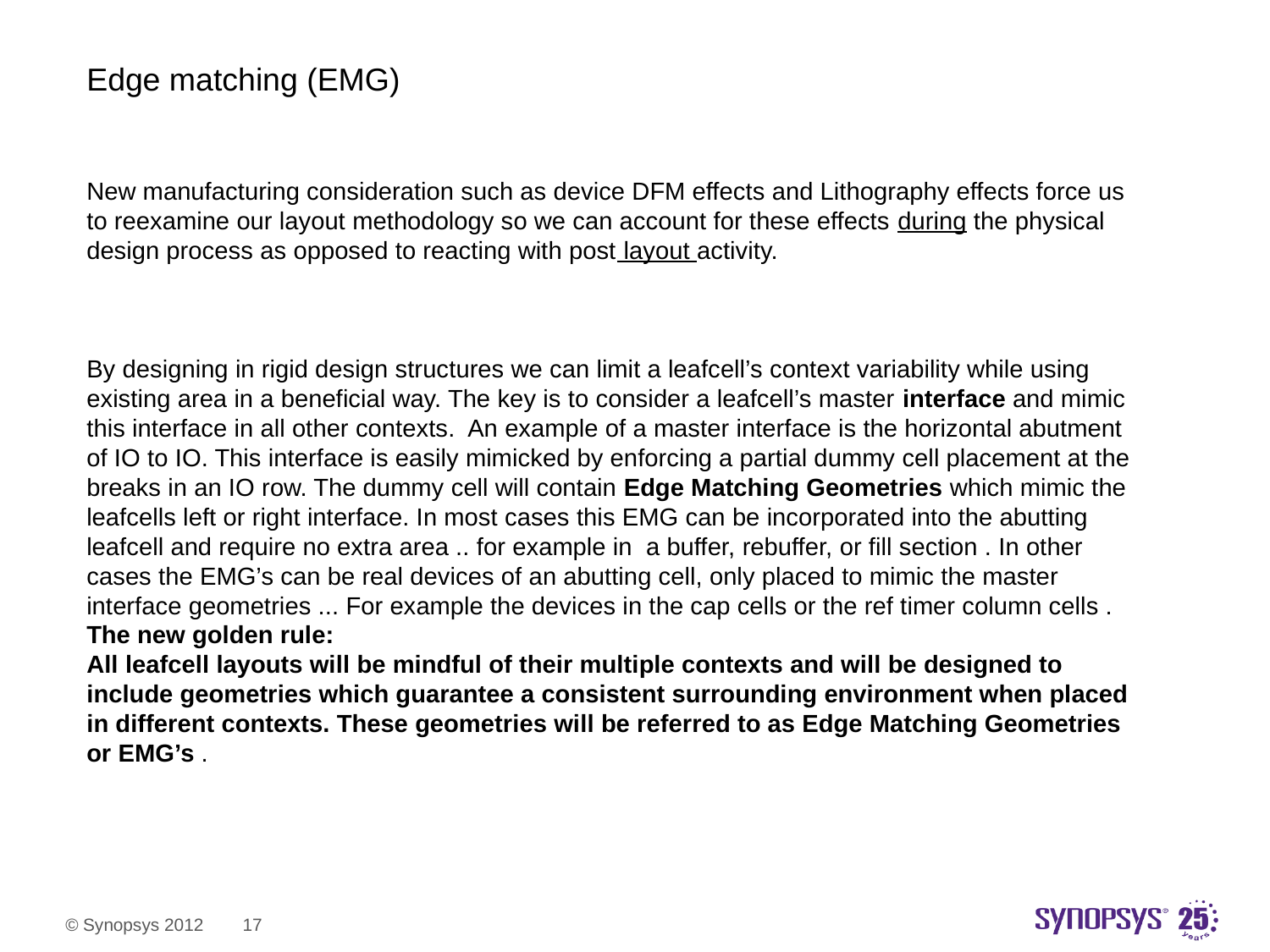

Edge matching (EMG)
New manufacturing consideration such as device DFM effects and Lithography effects force us to reexamine our layout methodology so we can account for these effects during the physical design process as opposed to reacting with post layout activity.

By designing in rigid design structures we can limit a leafcell’s context variability while using existing area in a beneficial way. The key is to consider a leafcell’s master interface and mimic this interface in all other contexts.  An example of a master interface is the horizontal abutment of IO to IO. This interface is easily mimicked by enforcing a partial dummy cell placement at the breaks in an IO row. The dummy cell will contain Edge Matching Geometries which mimic the leafcells left or right interface. In most cases this EMG can be incorporated into the abutting leafcell and require no extra area .. for example in  a buffer, rebuffer, or fill section . In other cases the EMG’s can be real devices of an abutting cell, only placed to mimic the master interface geometries ... For example the devices in the cap cells or the ref timer column cells .
The new golden rule:
All leafcell layouts will be mindful of their multiple contexts and will be designed to include geometries which guarantee a consistent surrounding environment when placed in different contexts. These geometries will be referred to as Edge Matching Geometries or EMG’s .